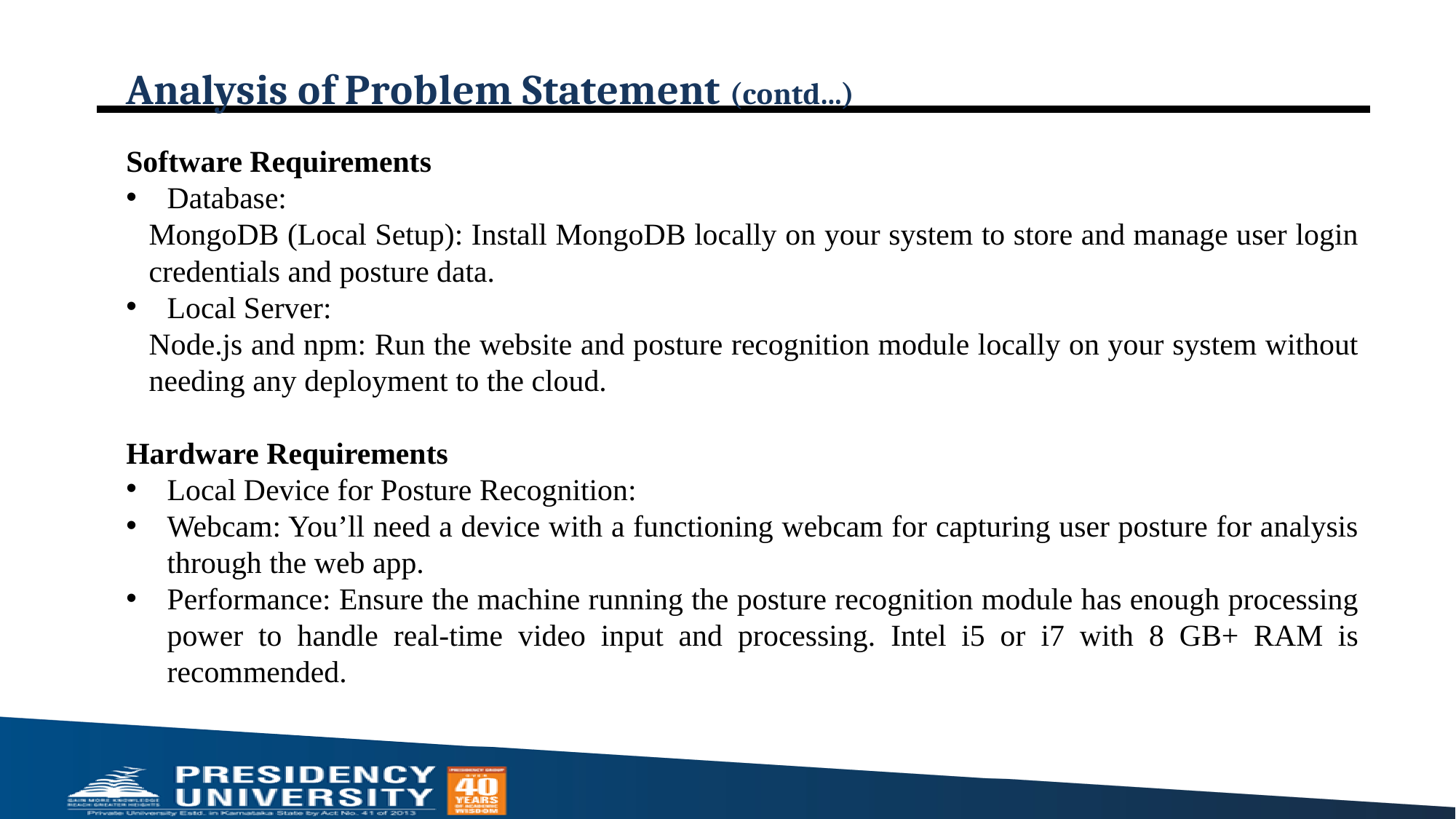

# Analysis of Problem Statement (contd...)
Software Requirements
Database:
MongoDB (Local Setup): Install MongoDB locally on your system to store and manage user login credentials and posture data.
Local Server:
Node.js and npm: Run the website and posture recognition module locally on your system without needing any deployment to the cloud.

Hardware Requirements
Local Device for Posture Recognition:
Webcam: You’ll need a device with a functioning webcam for capturing user posture for analysis through the web app.
Performance: Ensure the machine running the posture recognition module has enough processing power to handle real-time video input and processing. Intel i5 or i7 with 8 GB+ RAM is recommended.